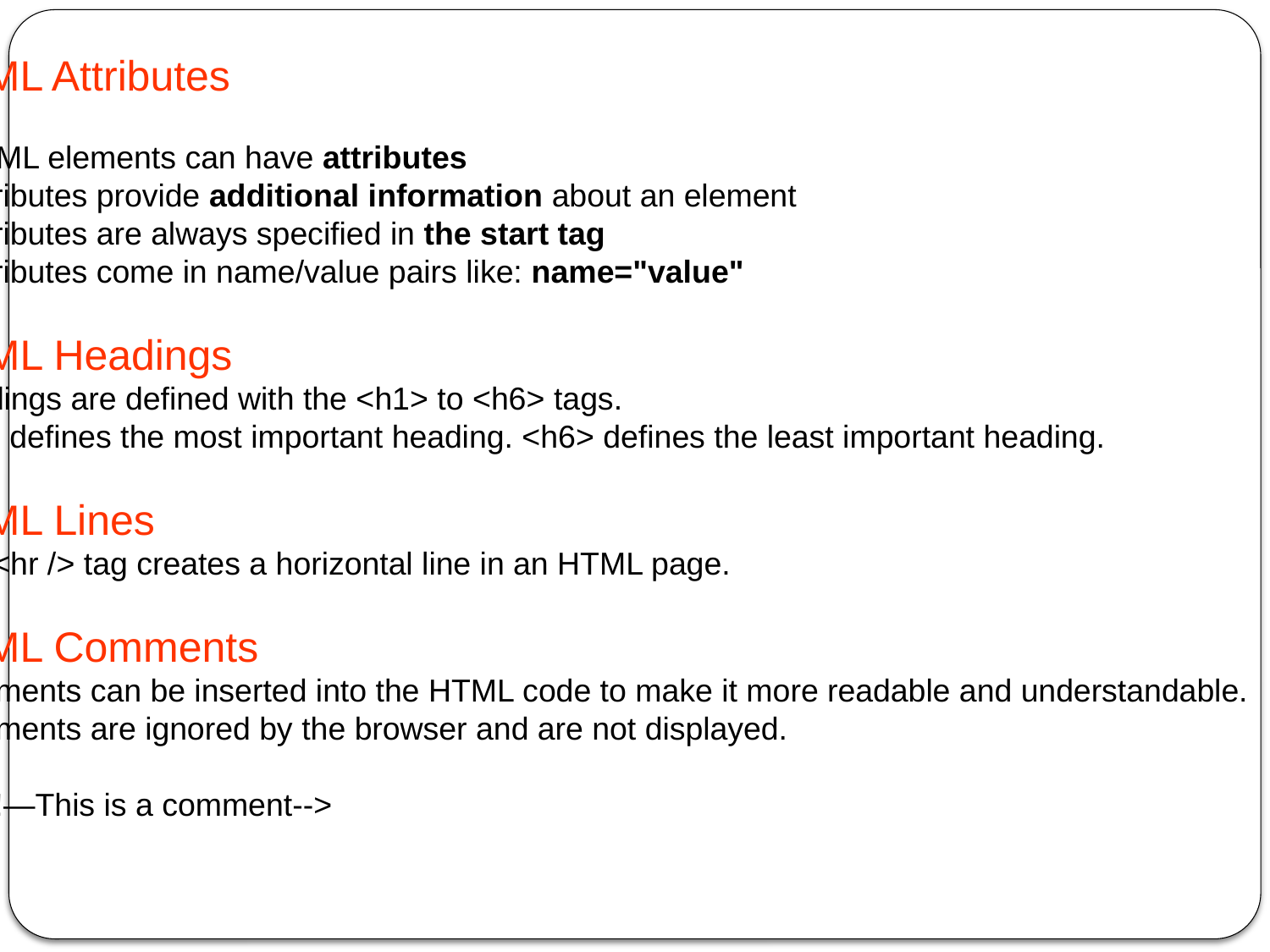

HTML Attributes

HTML elements can have attributes
Attributes provide additional information about an element
Attributes are always specified in the start tag
Attributes come in name/value pairs like: name="value"

HTML Headings
Headings are defined with the <h1> to <h6> tags.
<h1> defines the most important heading. <h6> defines the least important heading.

HTML Lines
The <hr /> tag creates a horizontal line in an HTML page.
HTML Comments
Comments can be inserted into the HTML code to make it more readable and understandable.
Comments are ignored by the browser and are not displayed.

Eg:<!—This is a comment-->